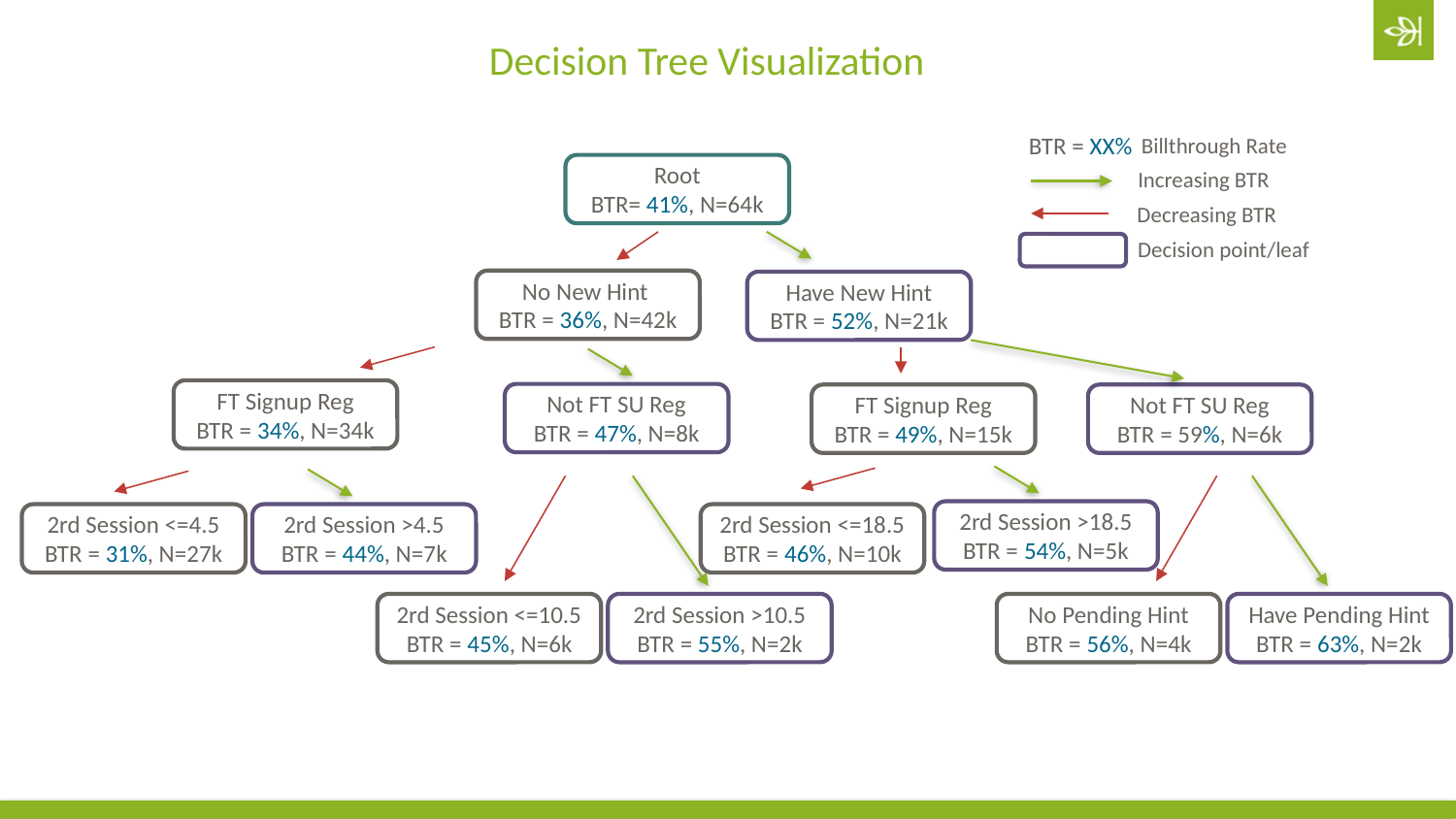

Decision Tree Visualization
BTR = XX%
Billthrough Rate
Root
BTR= 41%, N=64k
Increasing BTR
Decreasing BTR
Decision point/leaf

No New Hint
BTR = 36%, N=42k
Have New Hint
BTR = 52%, N=21k
FT Signup Reg
BTR = 34%, N=34k
Not FT SU Reg
BTR = 47%, N=8k
FT Signup Reg
BTR = 49%, N=15k
Not FT SU Reg
BTR = 59%, N=6k
2rd Session >18.5
BTR = 54%, N=5k
2rd Session <=4.5
BTR = 31%, N=27k
2rd Session >4.5
BTR = 44%, N=7k
2rd Session <=18.5
BTR = 46%, N=10k
2rd Session <=10.5
BTR = 45%, N=6k
2rd Session >10.5
BTR = 55%, N=2k
No Pending Hint
BTR = 56%, N=4k
Have Pending Hint
BTR = 63%, N=2k